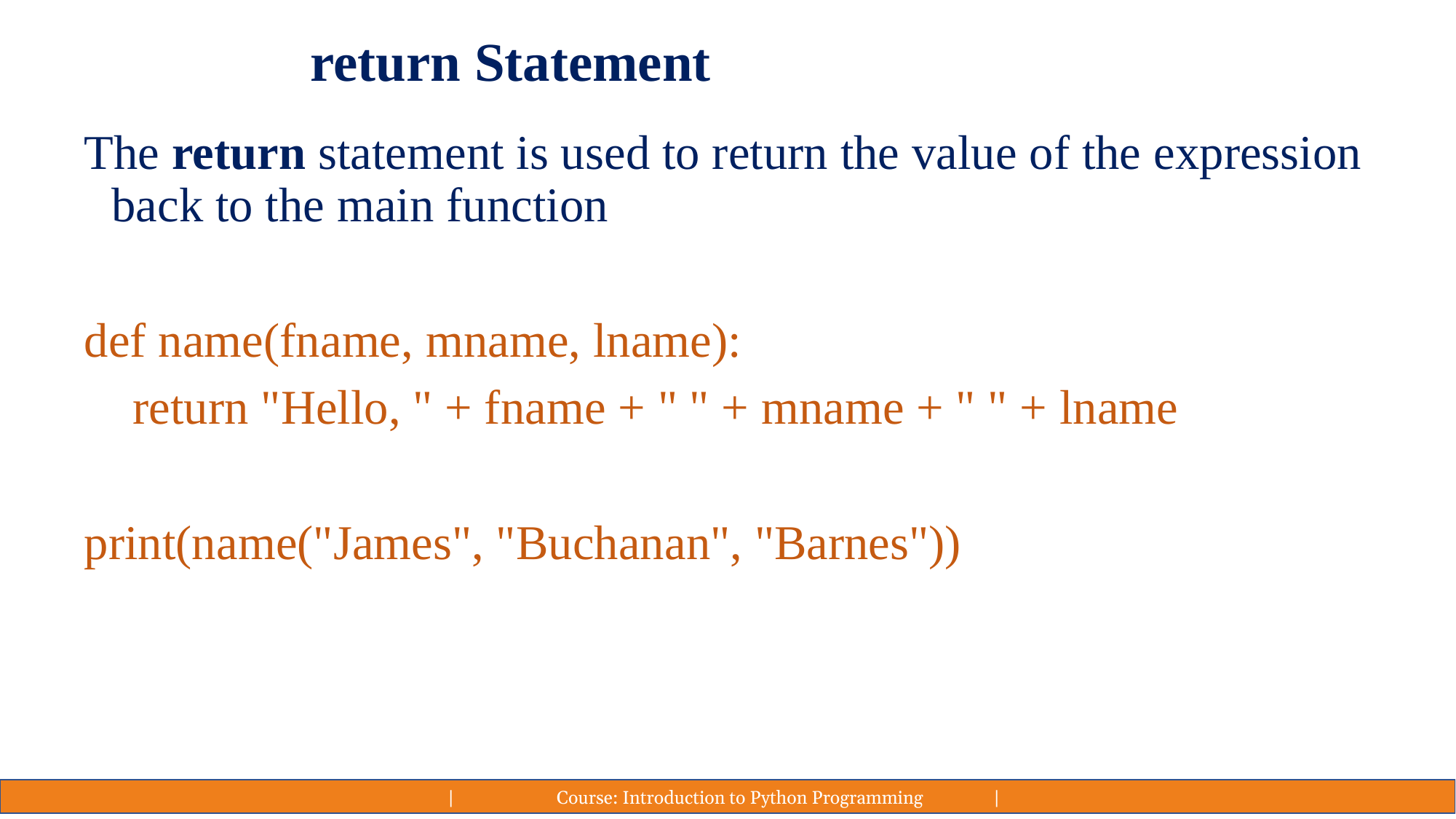

# return Statement
The return statement is used to return the value of the expression back to the main function

def name(fname, mname, lname):
    return "Hello, " + fname + " " + mname + " " + lname

print(name("James", "Buchanan", "Barnes"))